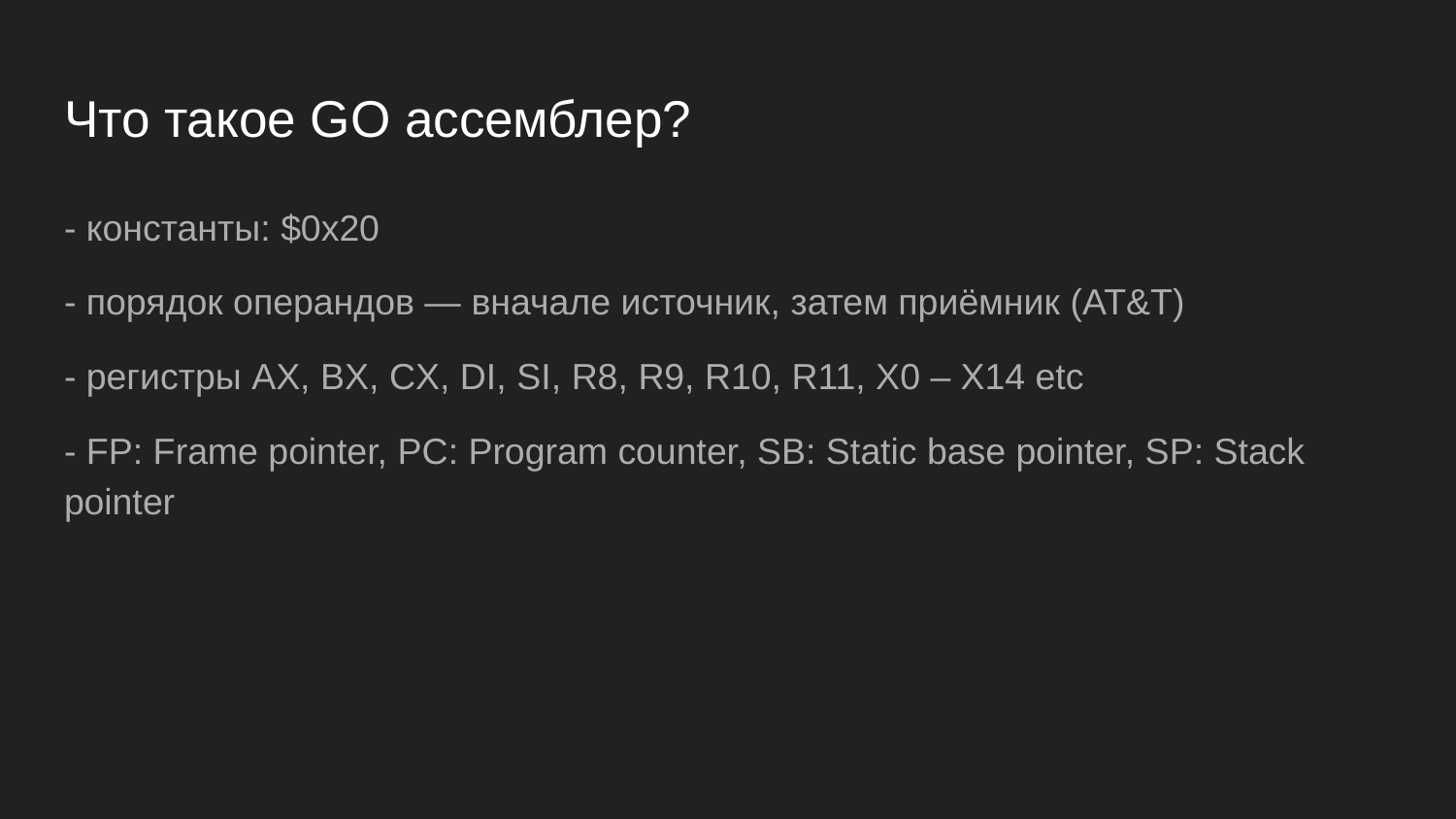

# Что такое GO ассемблер?
- константы: $0x20
- порядок операндов — вначале источник, затем приёмник (AT&T)
- регистры AX, BX, CX, DI, SI, R8, R9, R10, R11, X0 – X14 etc
- FP: Frame pointer, PC: Program counter, SB: Static base pointer, SP: Stack pointer